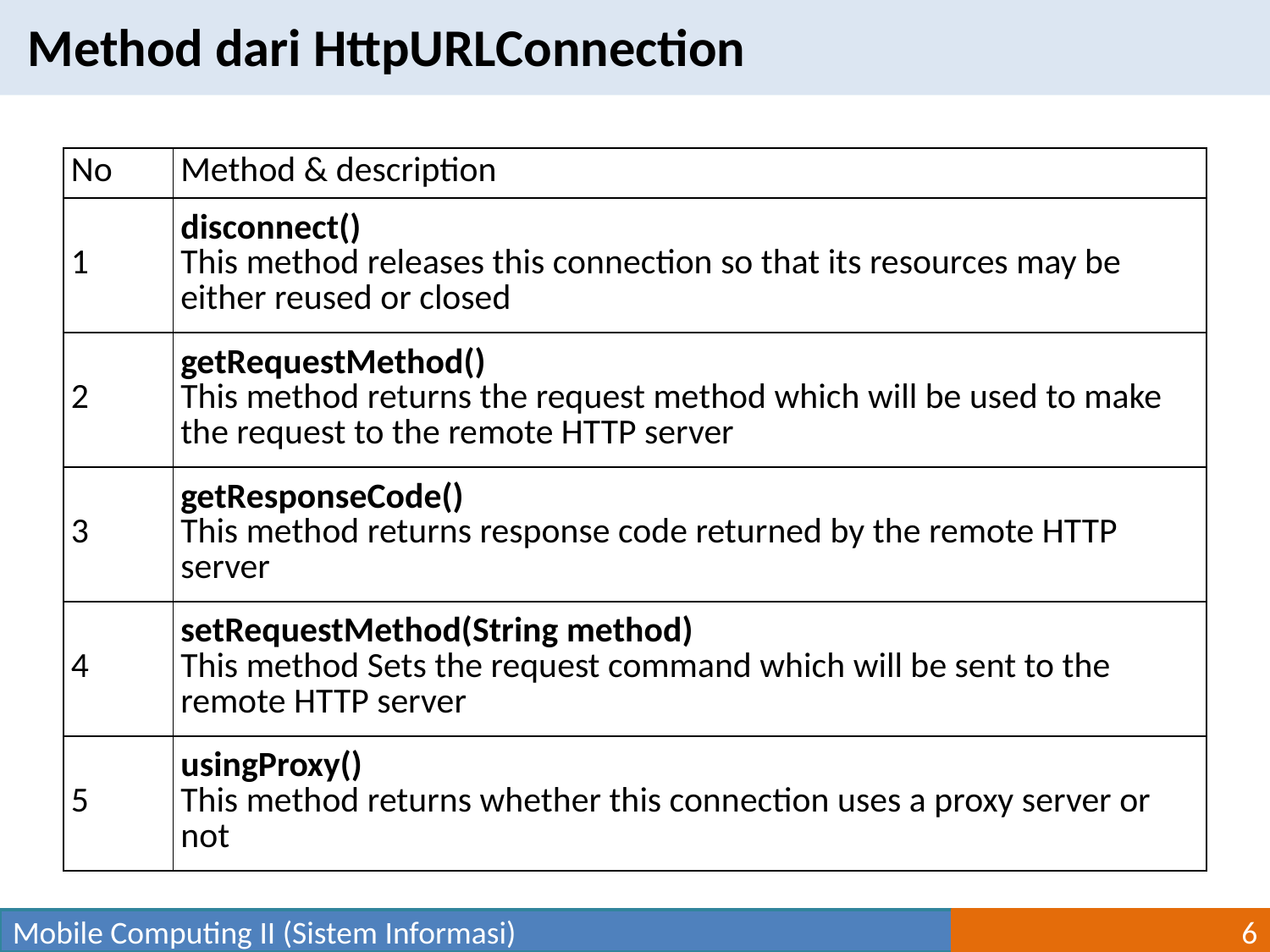

Method dari HttpURLConnection
| No | Method & description |
| --- | --- |
| 1 | disconnect() This method releases this connection so that its resources may be either reused or closed |
| 2 | getRequestMethod() This method returns the request method which will be used to make the request to the remote HTTP server |
| 3 | getResponseCode() This method returns response code returned by the remote HTTP server |
| 4 | setRequestMethod(String method) This method Sets the request command which will be sent to the remote HTTP server |
| 5 | usingProxy() This method returns whether this connection uses a proxy server or not |
Mobile Computing II (Sistem Informasi)
6